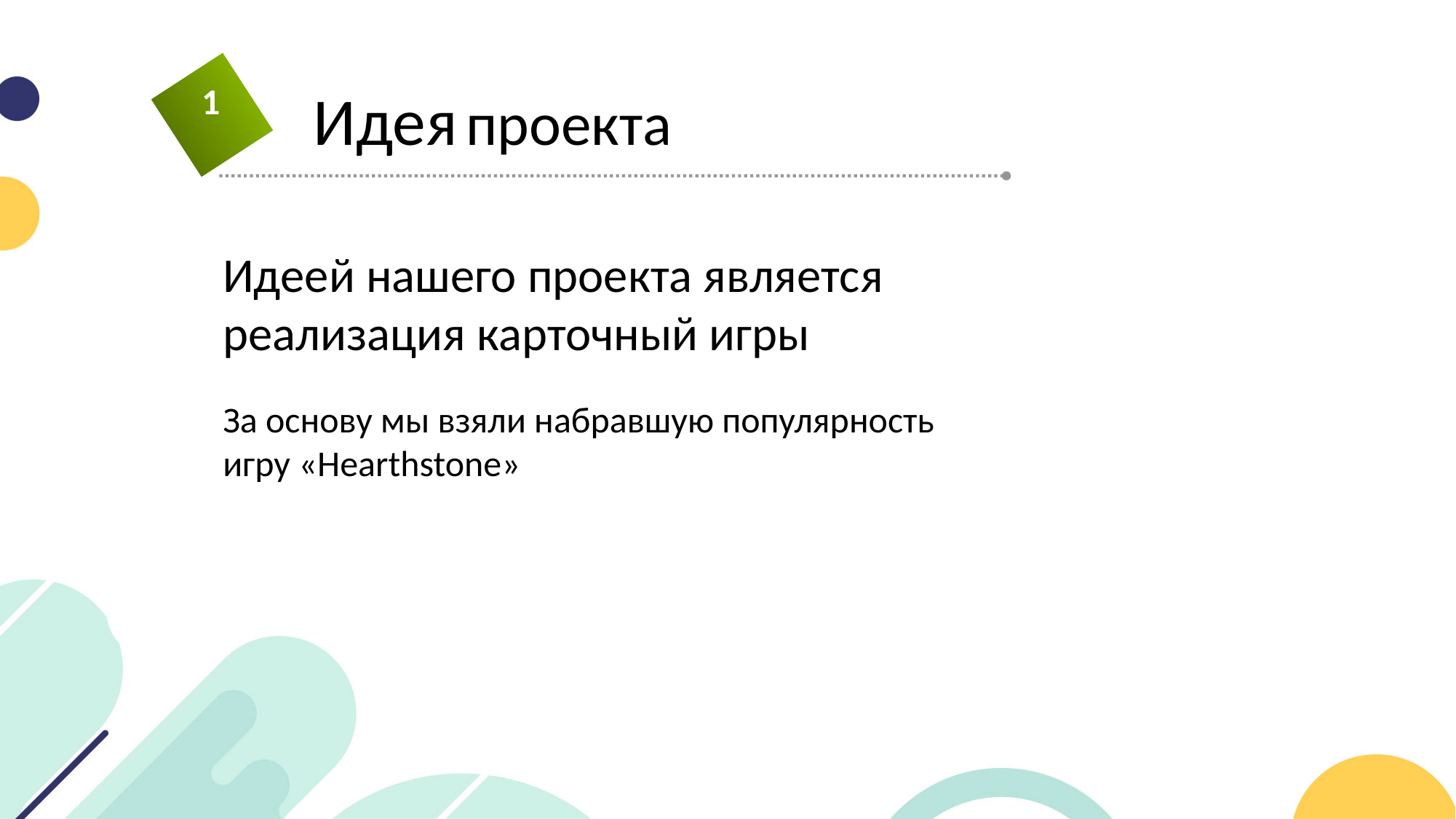

1

Идея проекта
Идеей нашего проекта является реализация карточный игры

За основу мы взяли набравшую популярность игру «Hearthstone»